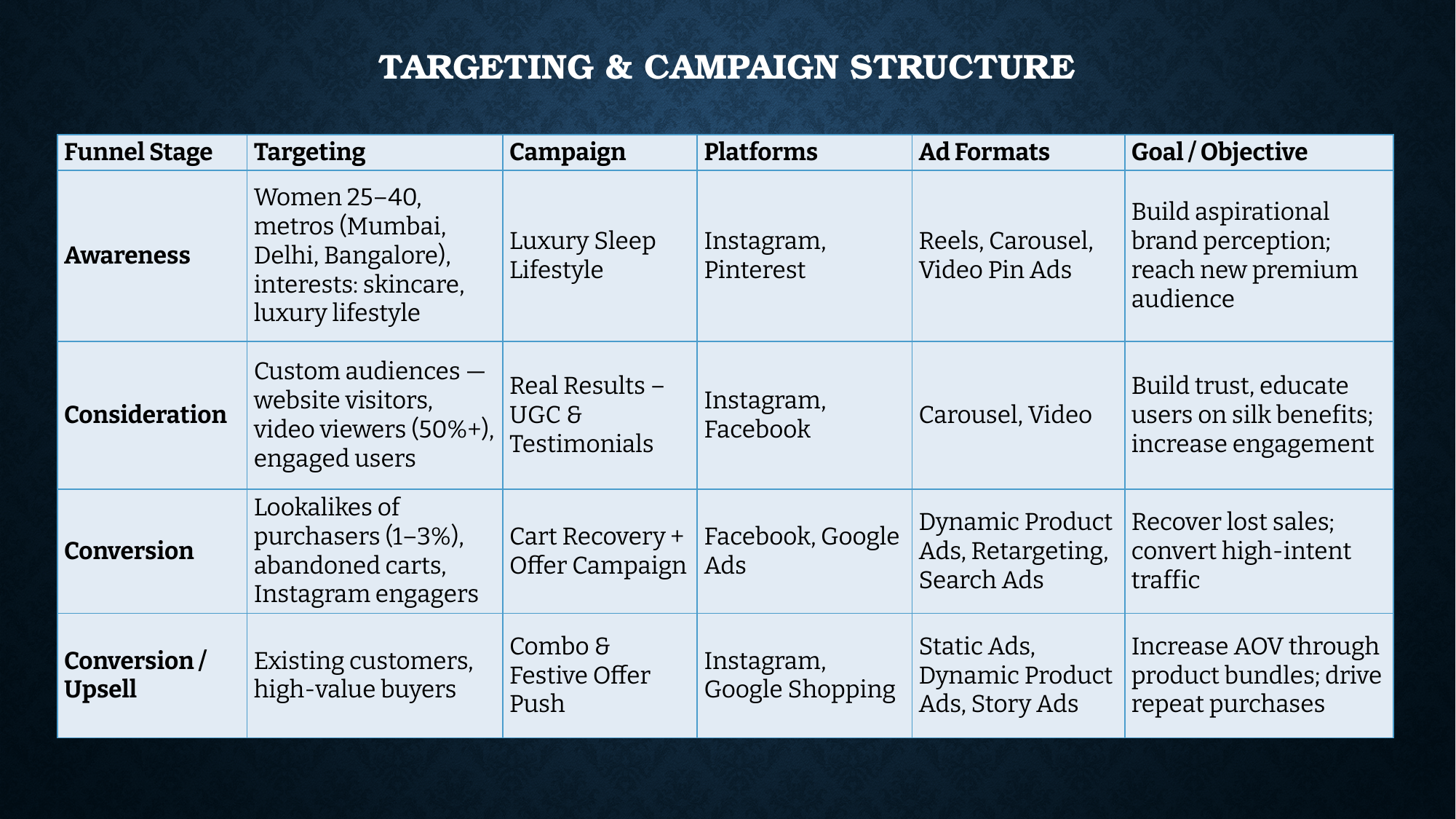

# Targeting & Campaign Structure
| Funnel Stage | Targeting | Campaign | Platforms | Ad Formats | Goal / Objective |
| --- | --- | --- | --- | --- | --- |
| Awareness | Women 25–40, metros (Mumbai, Delhi, Bangalore), interests: skincare, luxury lifestyle | Luxury Sleep Lifestyle | Instagram, Pinterest | Reels, Carousel, Video Pin Ads | Build aspirational brand perception; reach new premium audience |
| Consideration | Custom audiences — website visitors, video viewers (50%+), engaged users | Real Results – UGC & Testimonials | Instagram, Facebook | Carousel, Video | Build trust, educate users on silk benefits; increase engagement |
| Conversion | Lookalikes of purchasers (1–3%), abandoned carts, Instagram engagers | Cart Recovery + Offer Campaign | Facebook, Google Ads | Dynamic Product Ads, Retargeting, Search Ads | Recover lost sales; convert high-intent traffic |
| Conversion / Upsell | Existing customers, high-value buyers | Combo & Festive Offer Push | Instagram, Google Shopping | Static Ads, Dynamic Product Ads, Story Ads | Increase AOV through product bundles; drive repeat purchases |